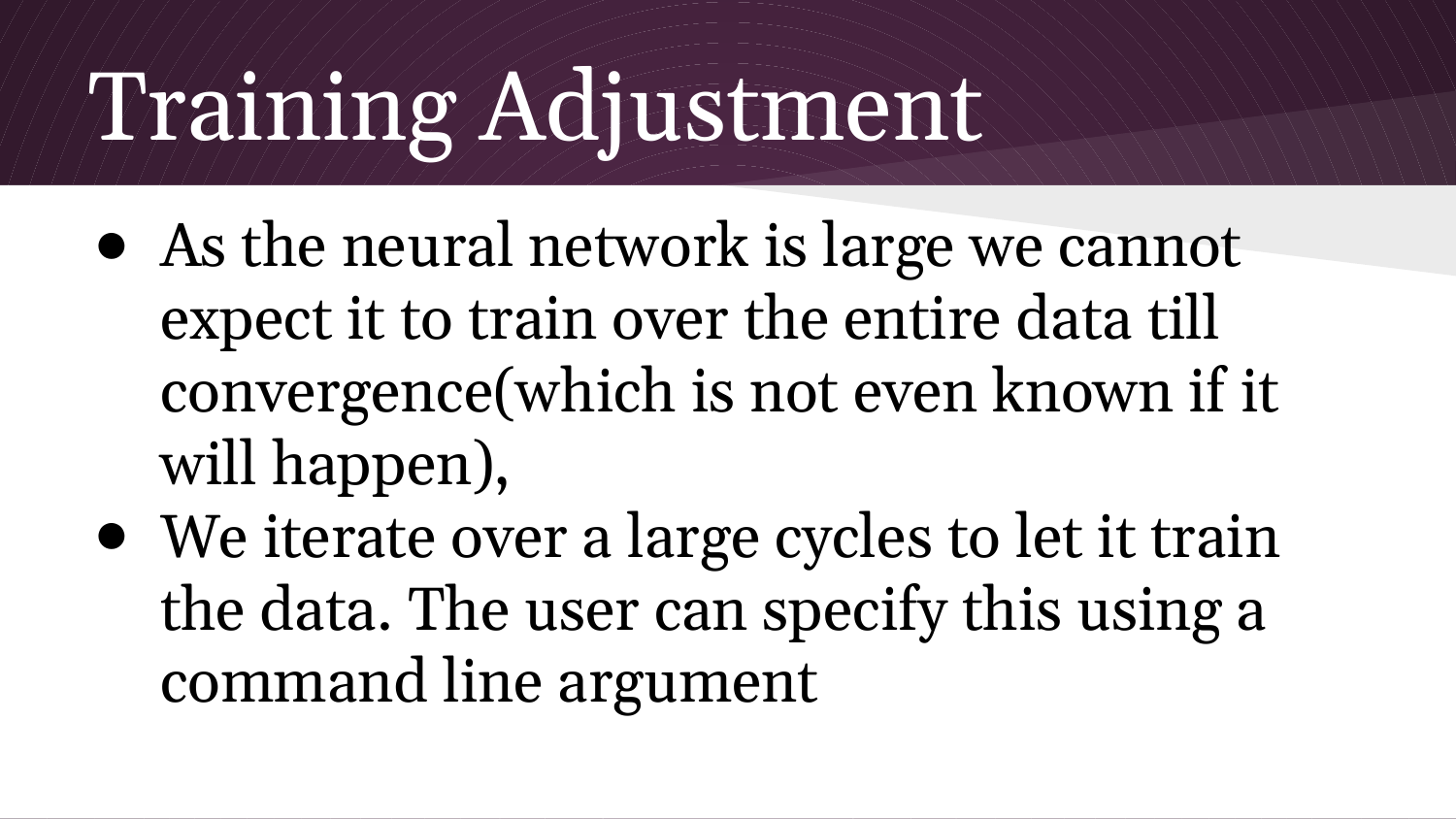

# Training Adjustment
As the neural network is large we cannot expect it to train over the entire data till convergence(which is not even known if it will happen),
We iterate over a large cycles to let it train the data. The user can specify this using a command line argument